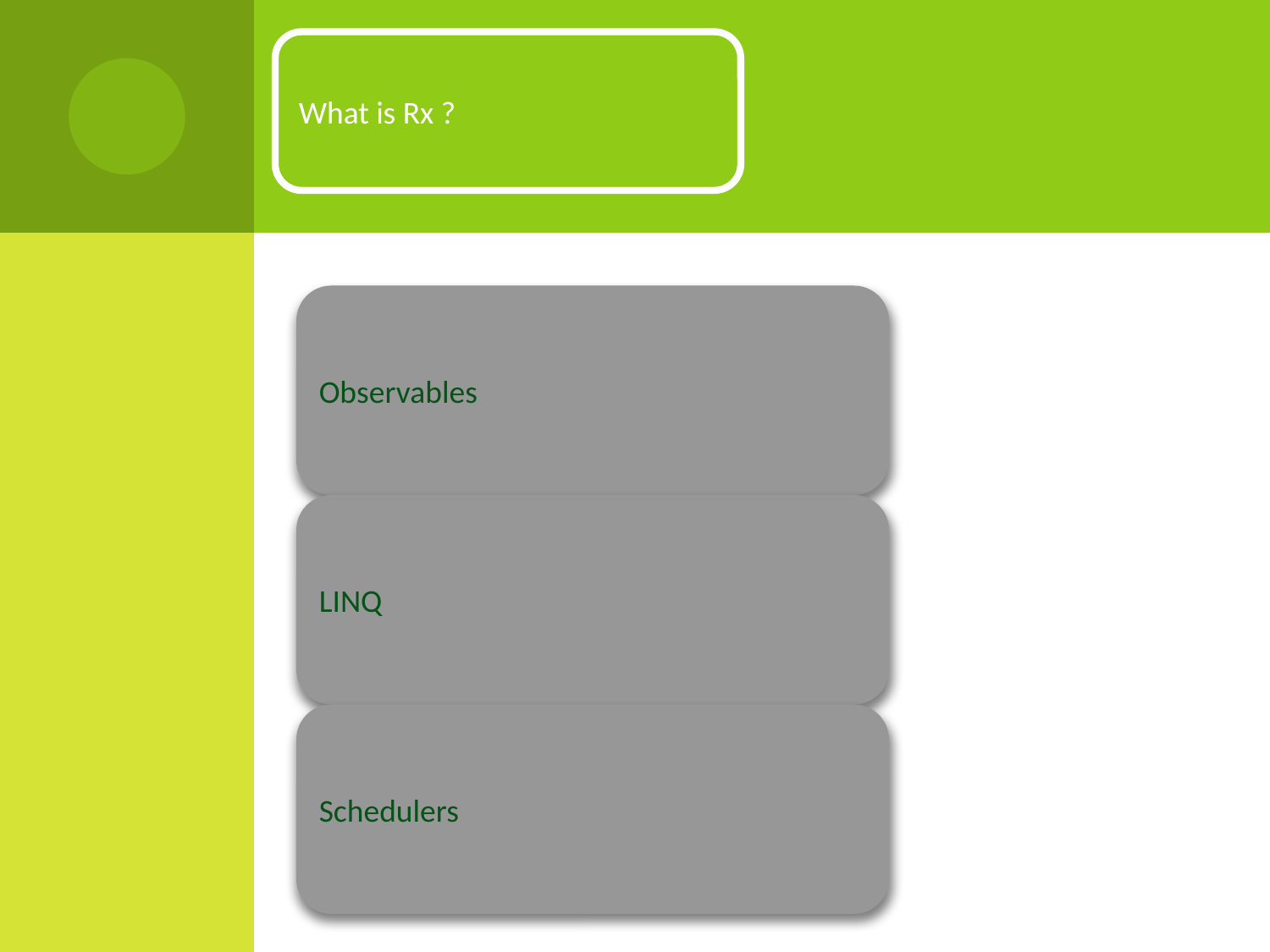

What is Rx ?
Observables
LINQ
Schedulers